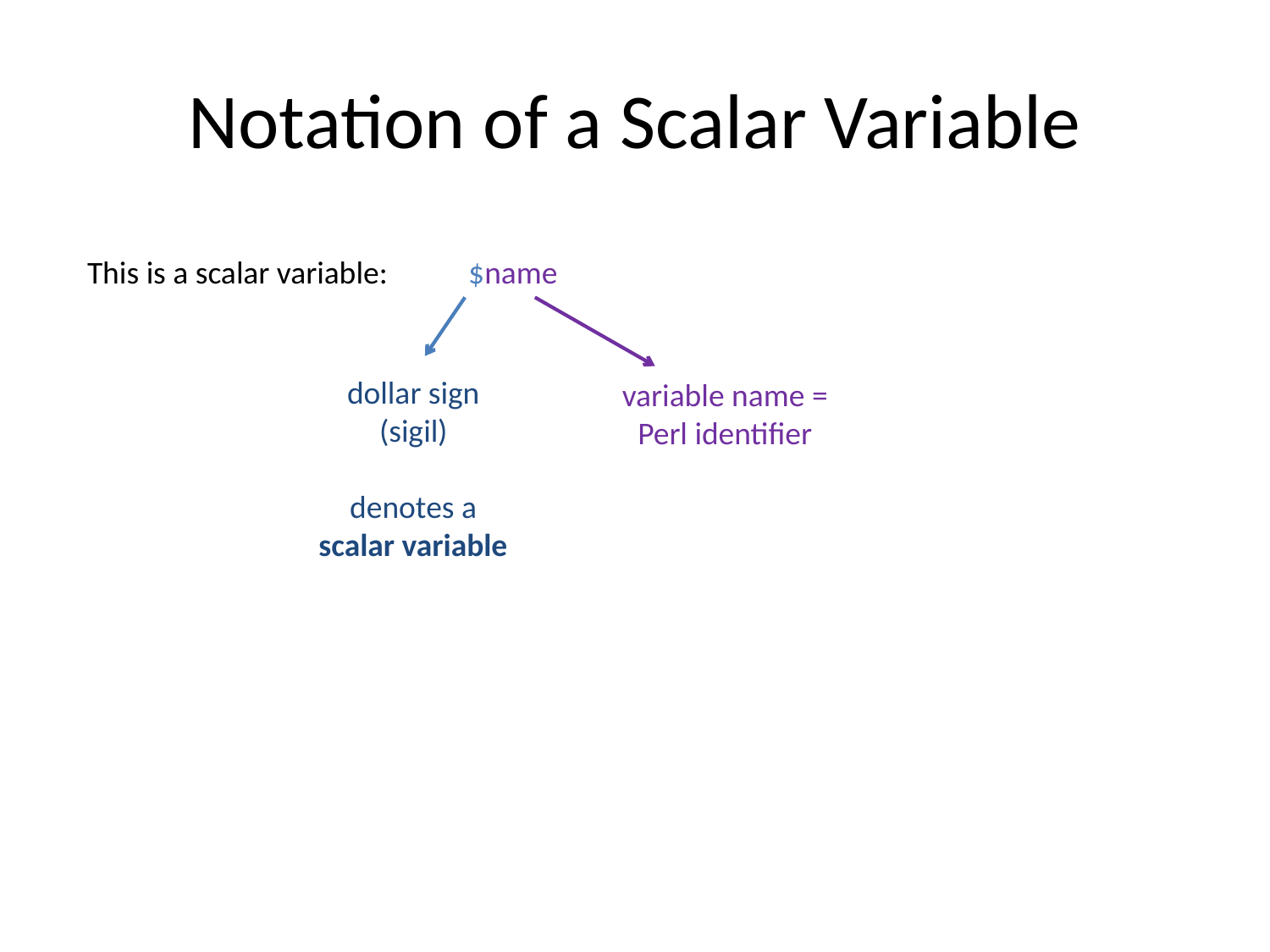

# Notation of a Scalar Variable
This is a scalar variable:	$name
dollar sign
(sigil)

denotes a scalar variable
variable name =
Perl identifier